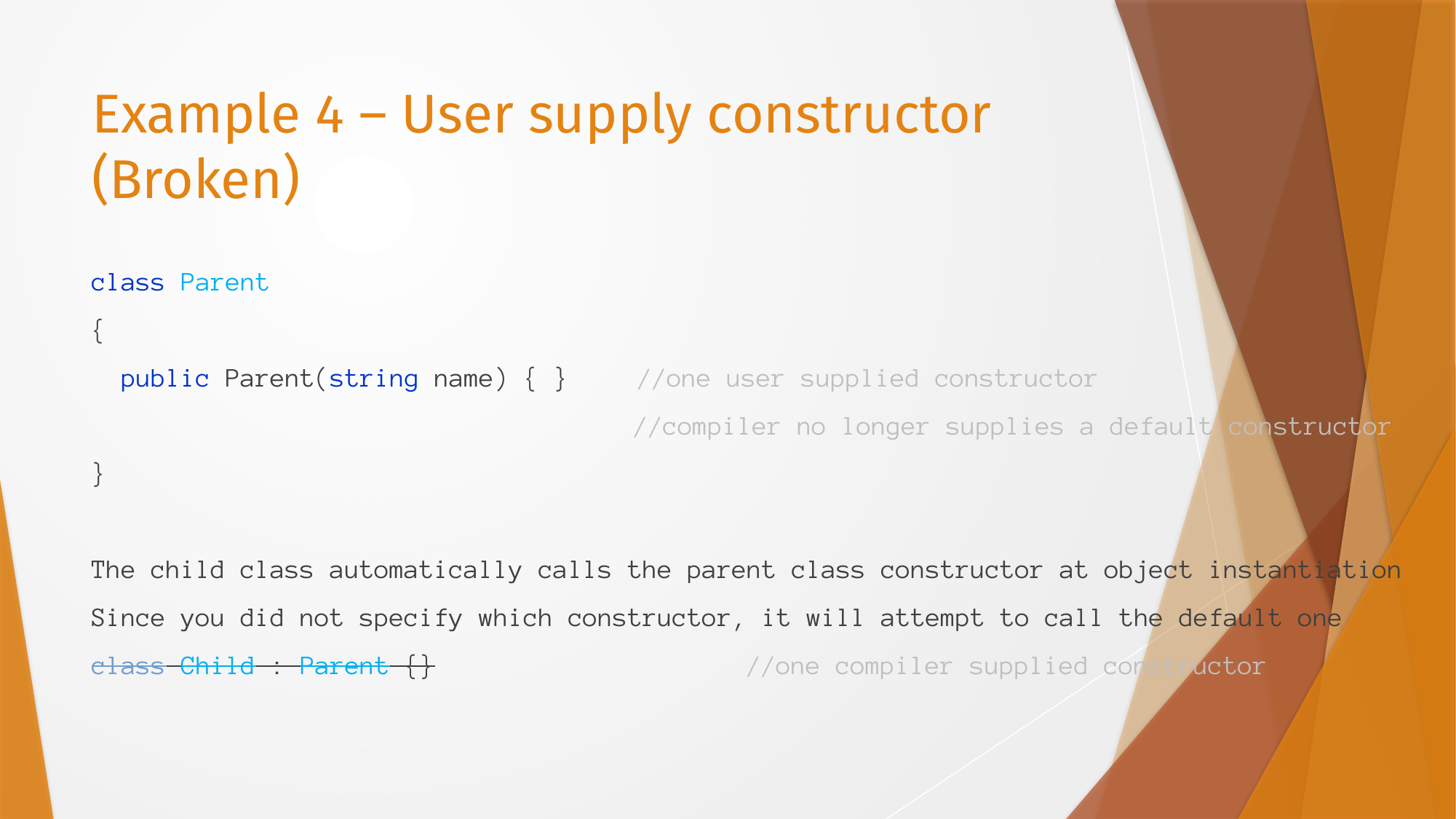

# Example 4 – User supply constructor (Broken)
class Parent
{
  public Parent(string name) { }	//one user supplied constructor
	                             //compiler no longer supplies a default constructor
}

The child class automatically calls the parent class constructor at object instantiation
Since you did not specify which constructor, it will attempt to call the default one
class Child : Parent {}			//one compiler supplied constructor